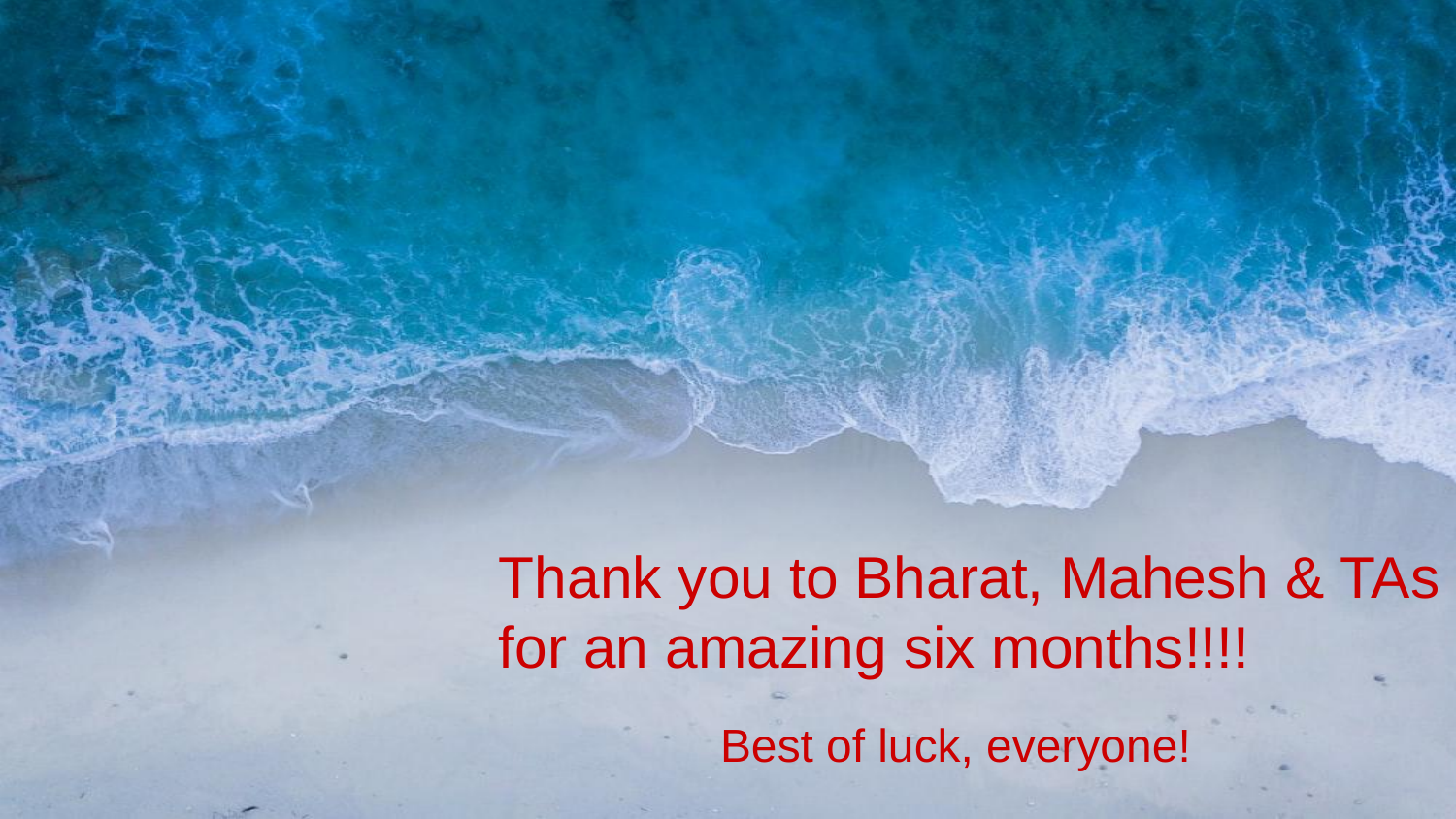

Thank you to Bharat, Mahesh & TAs for an amazing six months!!!!
Best of luck, everyone!